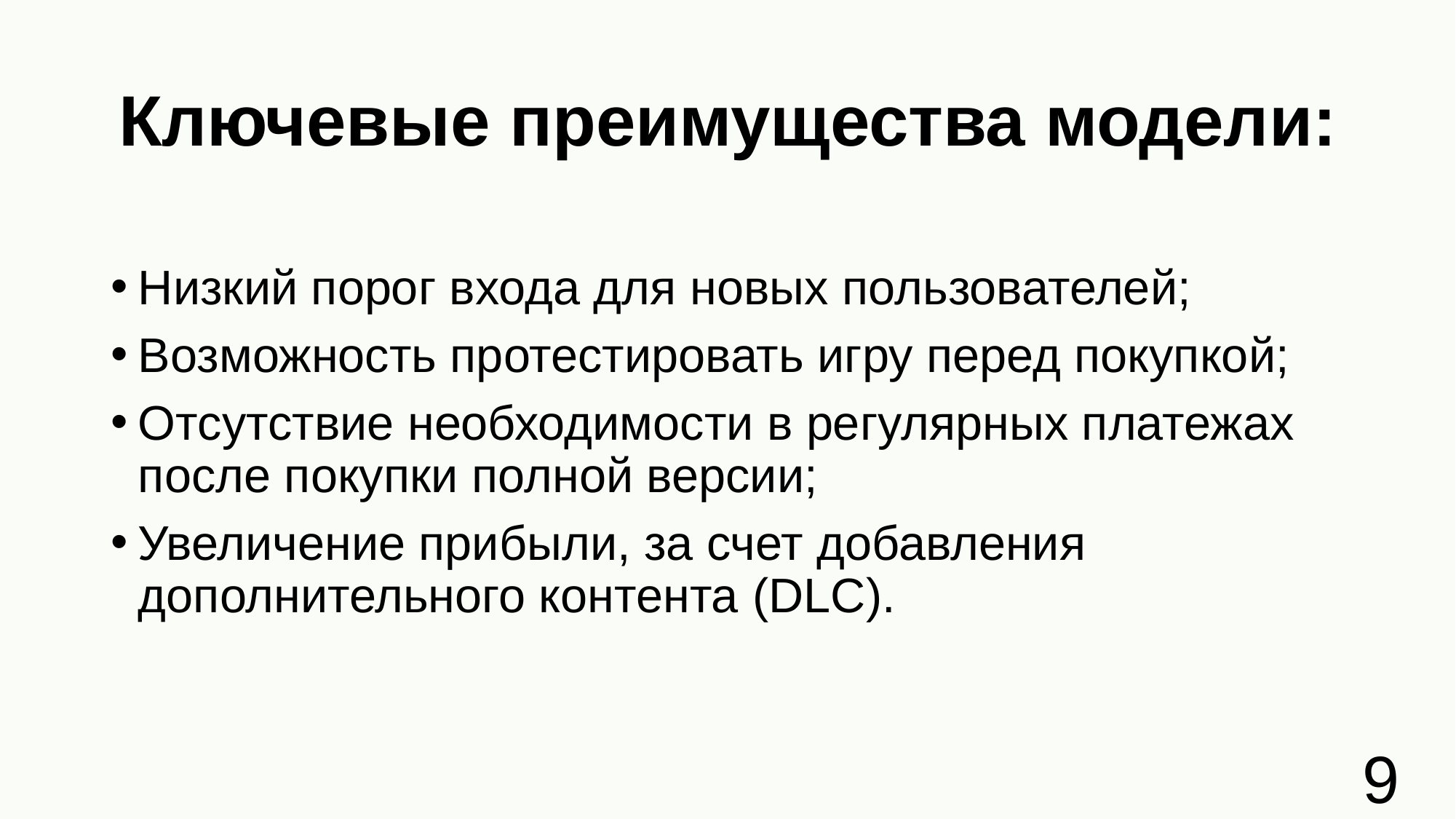

# Ключевые преимущества модели:
Низкий порог входа для новых пользователей;
Возможность протестировать игру перед покупкой;
Отсутствие необходимости в регулярных платежах после покупки полной версии;
Увеличение прибыли, за счет добавления дополнительного контента (DLC).
9